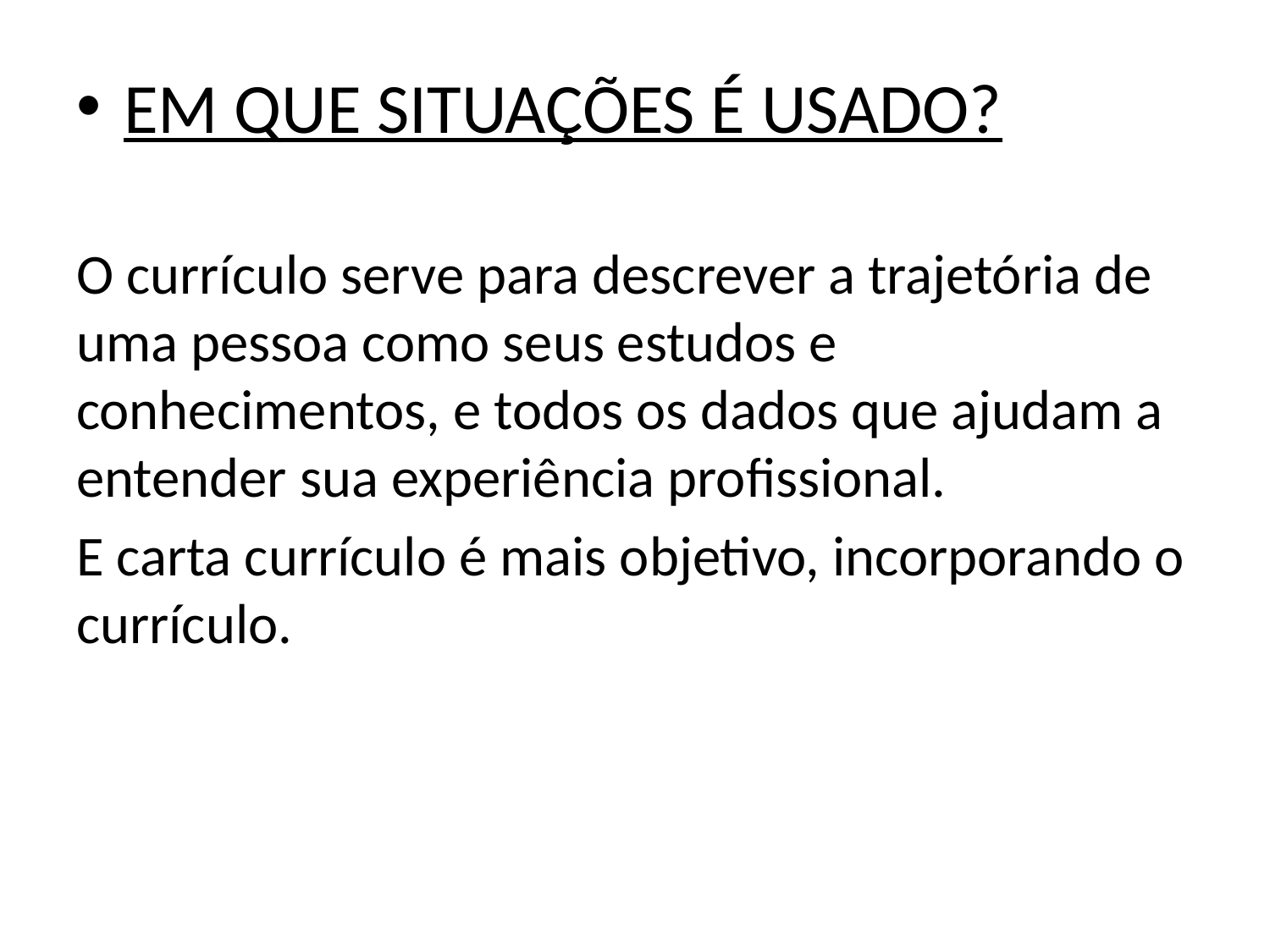

EM QUE SITUAÇÕES É USADO?

O currículo serve para descrever a trajetória de uma pessoa como seus estudos e conhecimentos, e todos os dados que ajudam a entender sua experiência profissional.
E carta currículo é mais objetivo, incorporando o currículo.